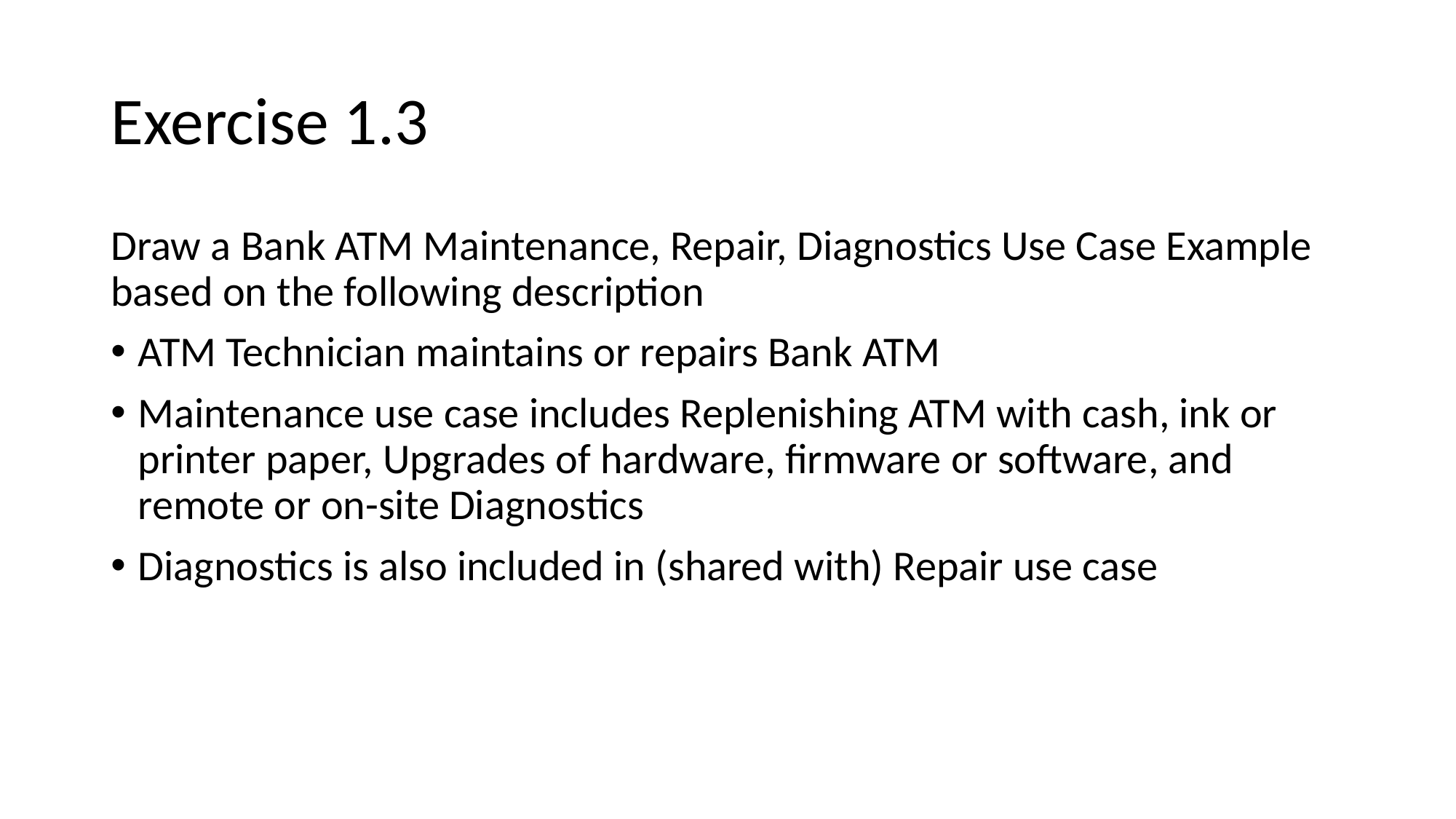

# Exercise 1.3
Draw a Bank ATM Maintenance, Repair, Diagnostics Use Case Example based on the following description
ATM Technician maintains or repairs Bank ATM
Maintenance use case includes Replenishing ATM with cash, ink or printer paper, Upgrades of hardware, firmware or software, and remote or on-site Diagnostics
Diagnostics is also included in (shared with) Repair use case